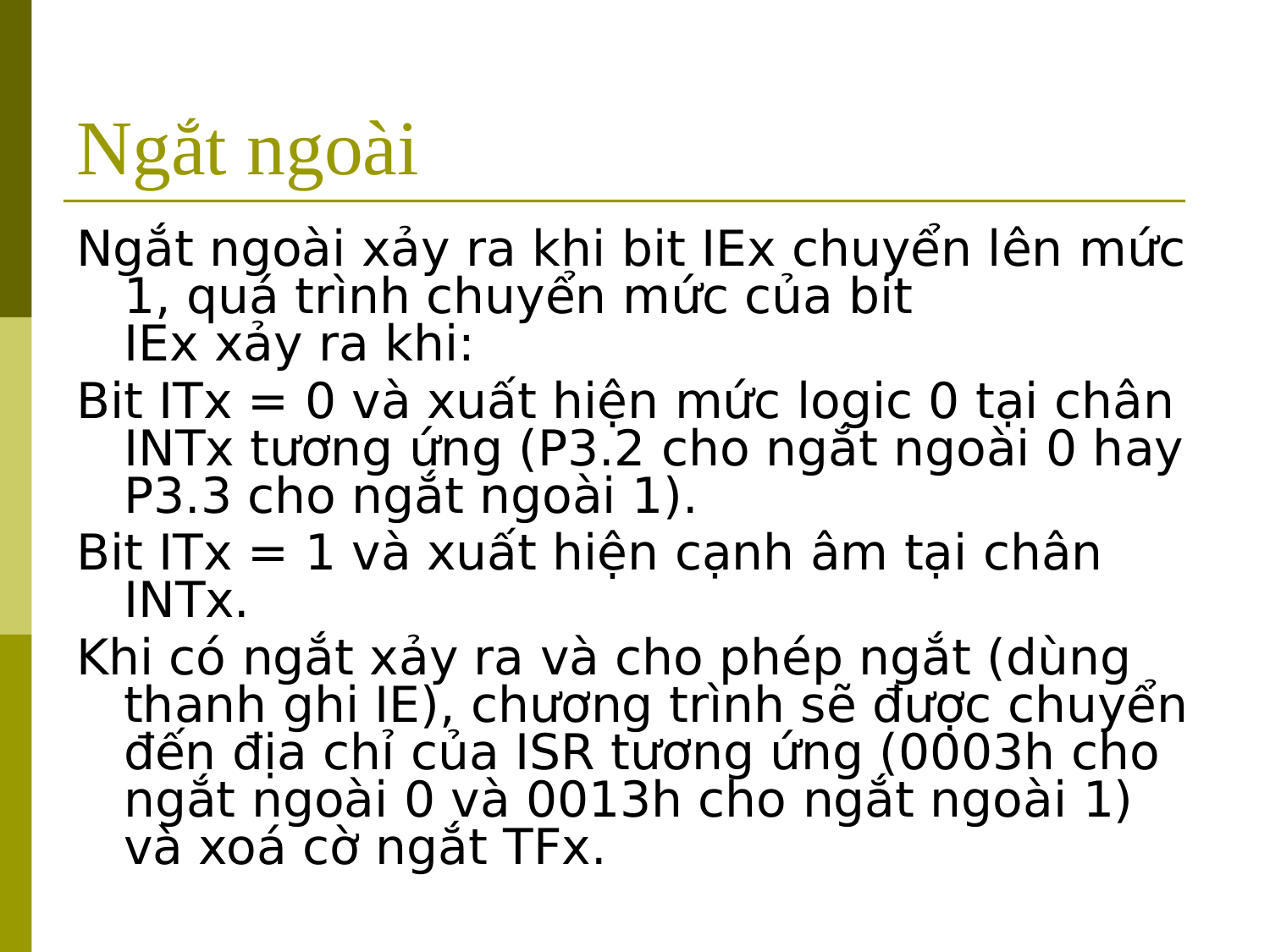

# Ngắt ngoài
Ngắt ngoài xảy ra khi bit IEx chuyển lên mức 1, quá trình chuyển mức của bit
IEx xảy ra khi:
Bit ITx = 0 và xuất hiện mức logic 0 tại chân INTx tương ứng (P3.2 cho ngắt ngoài 0 hay P3.3 cho ngắt ngoài 1).
Bit ITx = 1 và xuất hiện cạnh âm tại chân INTx.
Khi có ngắt xảy ra và cho phép ngắt (dùng thanh ghi IE), chương trình sẽ được chuyển đến địa chỉ của ISR tương ứng (0003h cho ngắt ngoài 0 và 0013h cho ngắt ngoài 1) và xoá cờ ngắt TFx.